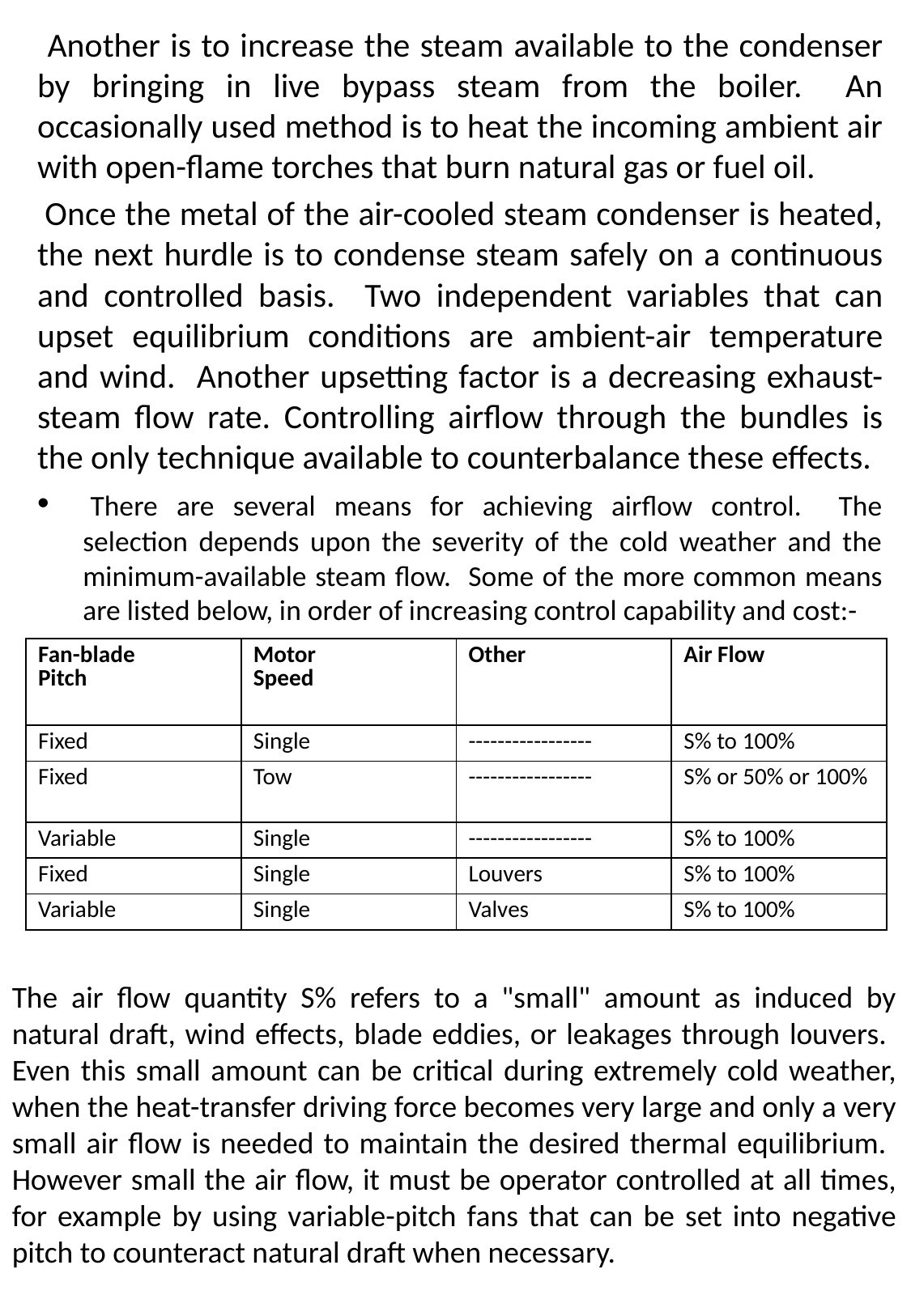

Another is to increase the steam available to the condenser by bringing in live bypass steam from the boiler.  An occasionally used method is to heat the incoming ambient air with open-flame torches that burn natural gas or fuel oil.
 Once the metal of the air-cooled steam condenser is heated, the next hurdle is to condense steam safely on a continuous and controlled basis.  Two independent variables that can upset equilibrium conditions are ambient-air temperature and wind.  Another upsetting factor is a decreasing exhaust-steam flow rate. Controlling airflow through the bundles is the only technique available to counterbalance these effects.
 There are several means for achieving airflow control.  The selection depends upon the severity of the cold weather and the minimum-available steam flow.  Some of the more common means are listed below, in order of increasing control capability and cost:-

| Fan-blade Pitch | Motor Speed | Other | Air Flow |
| --- | --- | --- | --- |
| Fixed | Single | ----------------- | S% to 100% |
| Fixed | Tow | ----------------- | S% or 50% or 100% |
| Variable | Single | ----------------- | S% to 100% |
| Fixed | Single | Louvers | S% to 100% |
| Variable | Single | Valves | S% to 100% |
The air flow quantity S% refers to a "small" amount as induced by natural draft, wind effects, blade eddies, or leakages through louvers.  Even this small amount can be critical during extremely cold weather, when the heat-transfer driving force becomes very large and only a very small air flow is needed to maintain the desired thermal equilibrium.  However small the air flow, it must be operator controlled at all times, for example by using variable-pitch fans that can be set into negative pitch to counteract natural draft when necessary.